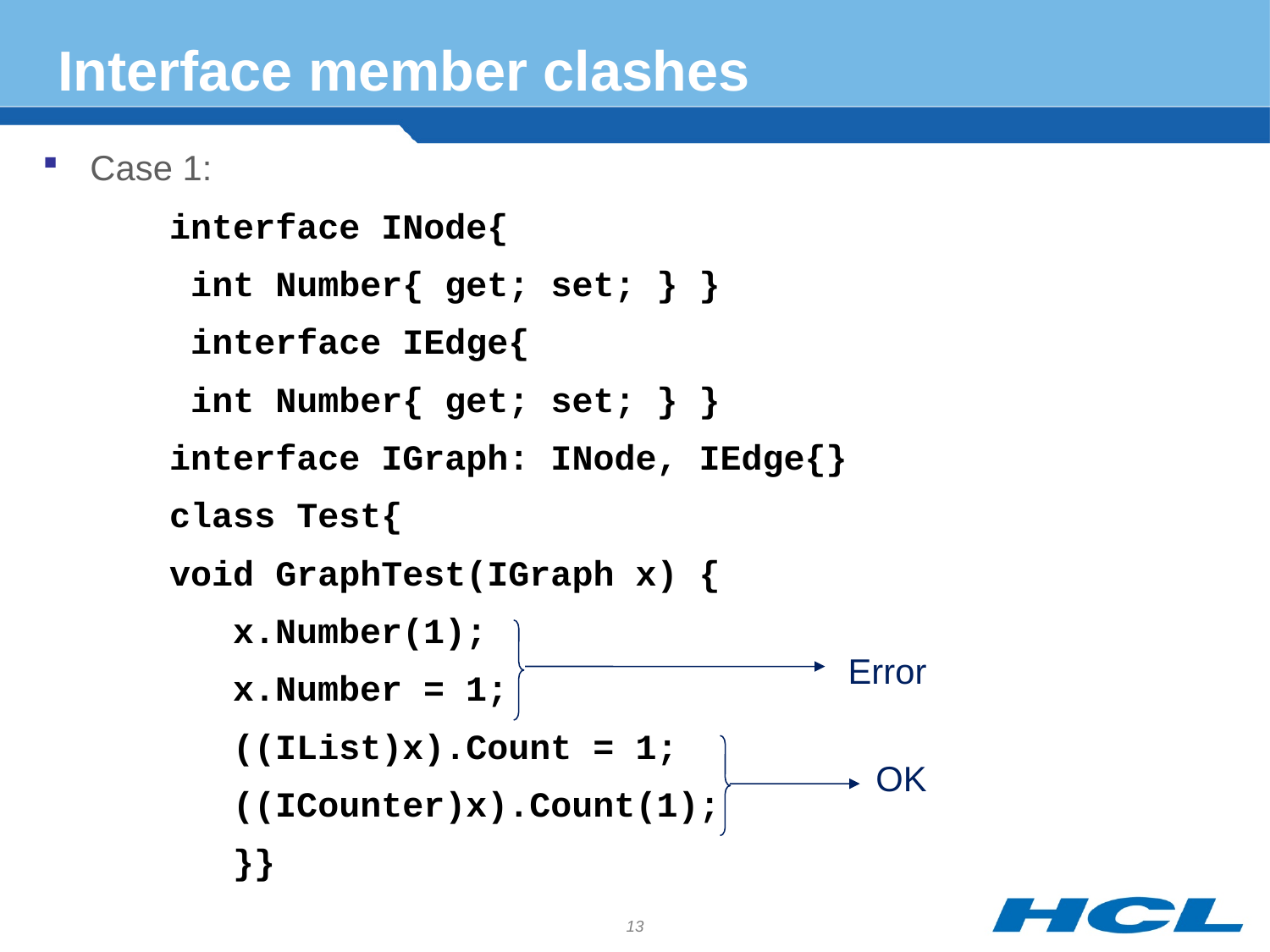

# Interface member clashes
Case 1:
interface INode{
 int Number{ get; set; } }
 interface IEdge{
 int Number{ get; set; } }
interface IGraph: INode, IEdge{}
class Test{
void GraphTest(IGraph x) {
x.Number(1);
x.Number = 1;
((IList)x).Count = 1;
((ICounter)x).Count(1);
}}

Error

OK

13